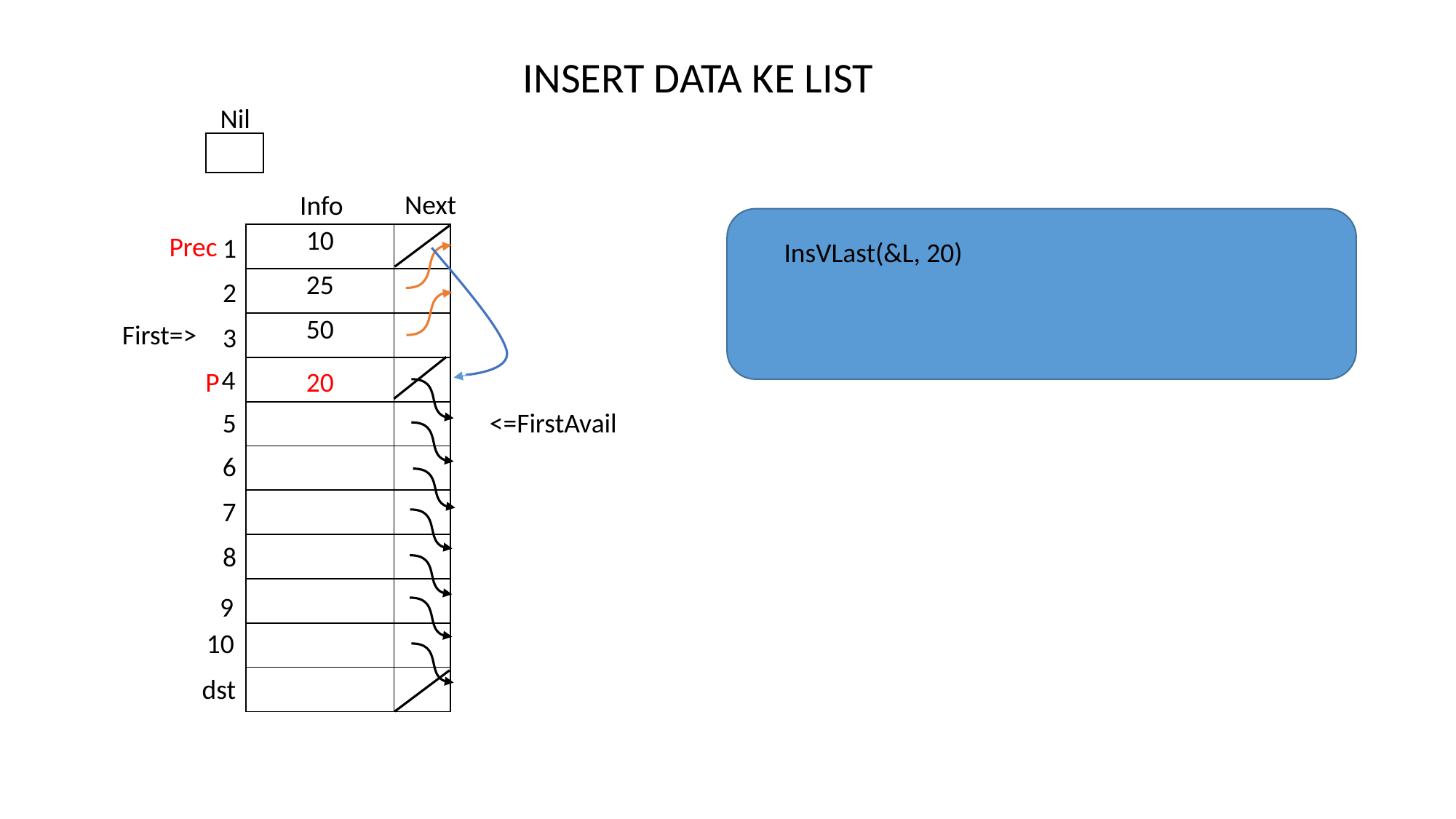

INSERT DATA KE LIST
Nil

Next
Info

Prec
| 10 |  |
| --- | --- |
| 25 |  |
| 50 |  |
|  |  |
|  |  |
|  |  |
|  |  |
|  |  |
|  |  |
|  |  |
|  |  |
1
InsVLast(&L, 20)

2
First=>
3
4
P
20
<=FirstAvail
5
6
7
8
9
10
dst